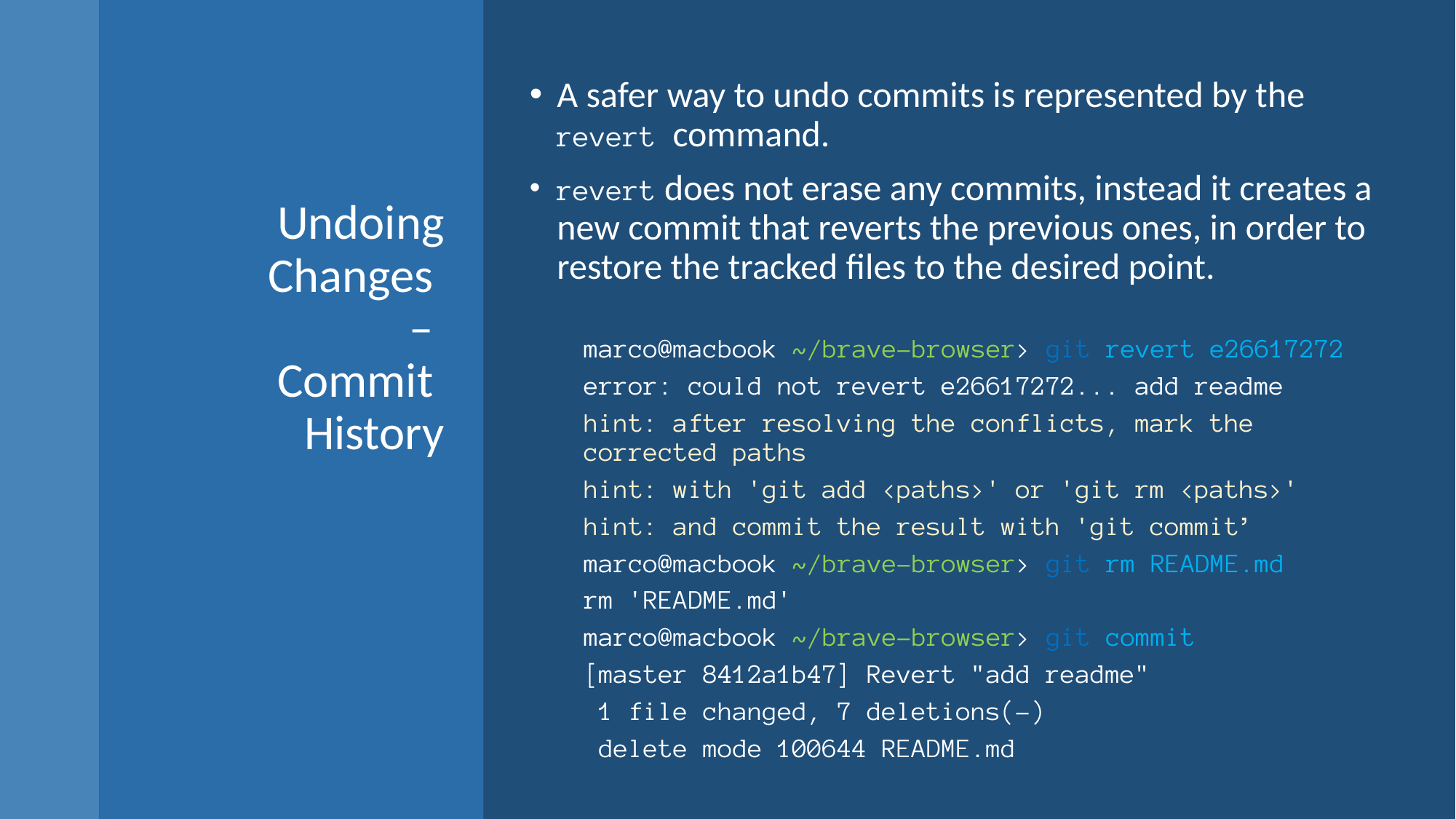

A safer way to undo commits is represented by the revert command.
revert does not erase any commits, instead it creates a new commit that reverts the previous ones, in order to restore the tracked files to the desired point.

marco@macbook ~/brave-browser> git revert e26617272
error: could not revert e26617272... add readme
hint: after resolving the conflicts, mark the corrected paths
hint: with 'git add <paths>' or 'git rm <paths>'
hint: and commit the result with 'git commit’
marco@macbook ~/brave-browser> git rm README.md
rm 'README.md'
marco@macbook ~/brave-browser> git commit
[master 8412a1b47] Revert "add readme"
 1 file changed, 7 deletions(-)
 delete mode 100644 README.md

# Undoing Changes – Commit History